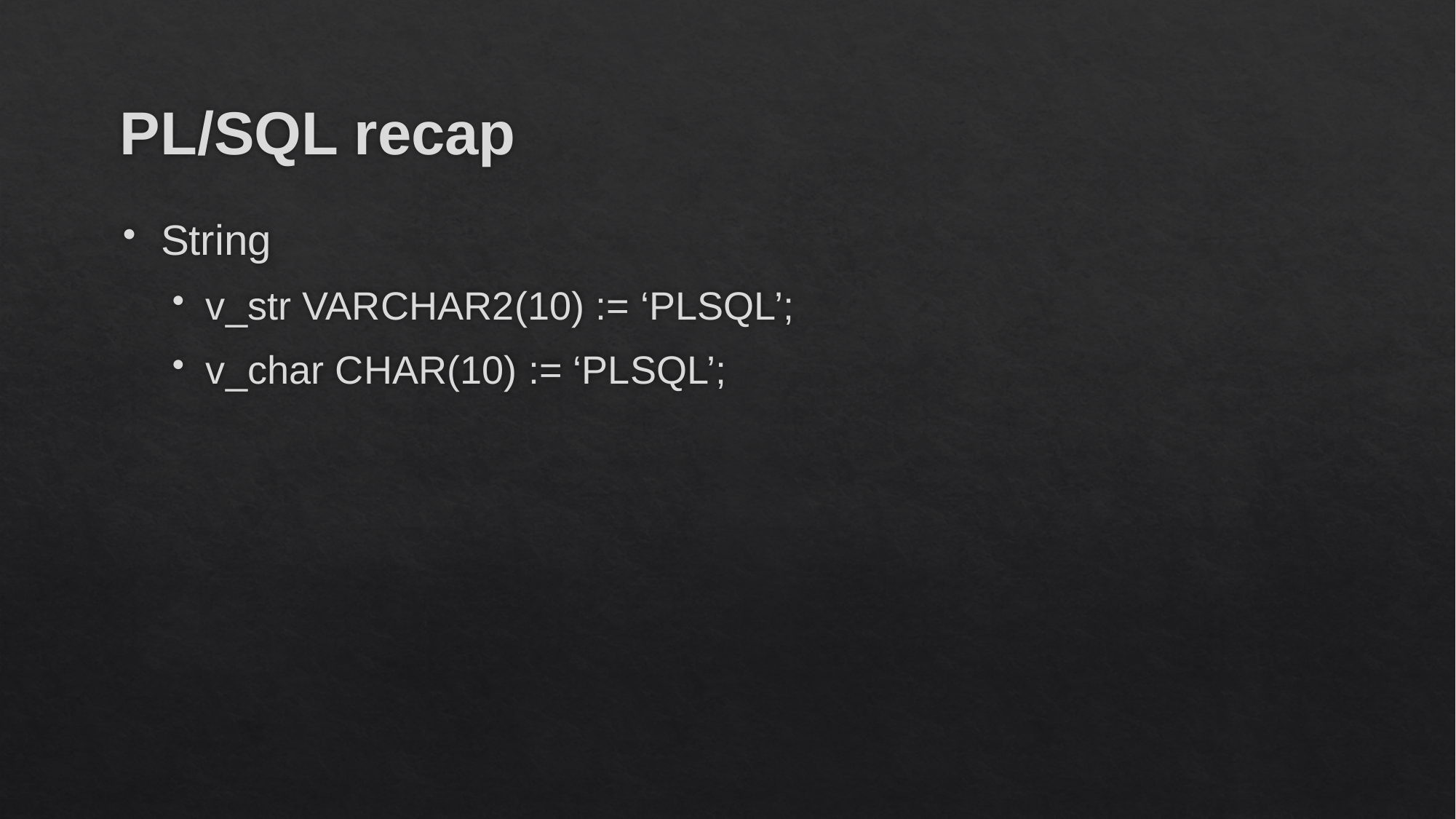

# PL/SQL recap
String
v_str VARCHAR2(10) := ‘PLSQL’;
v_char CHAR(10) := ‘PLSQL’;